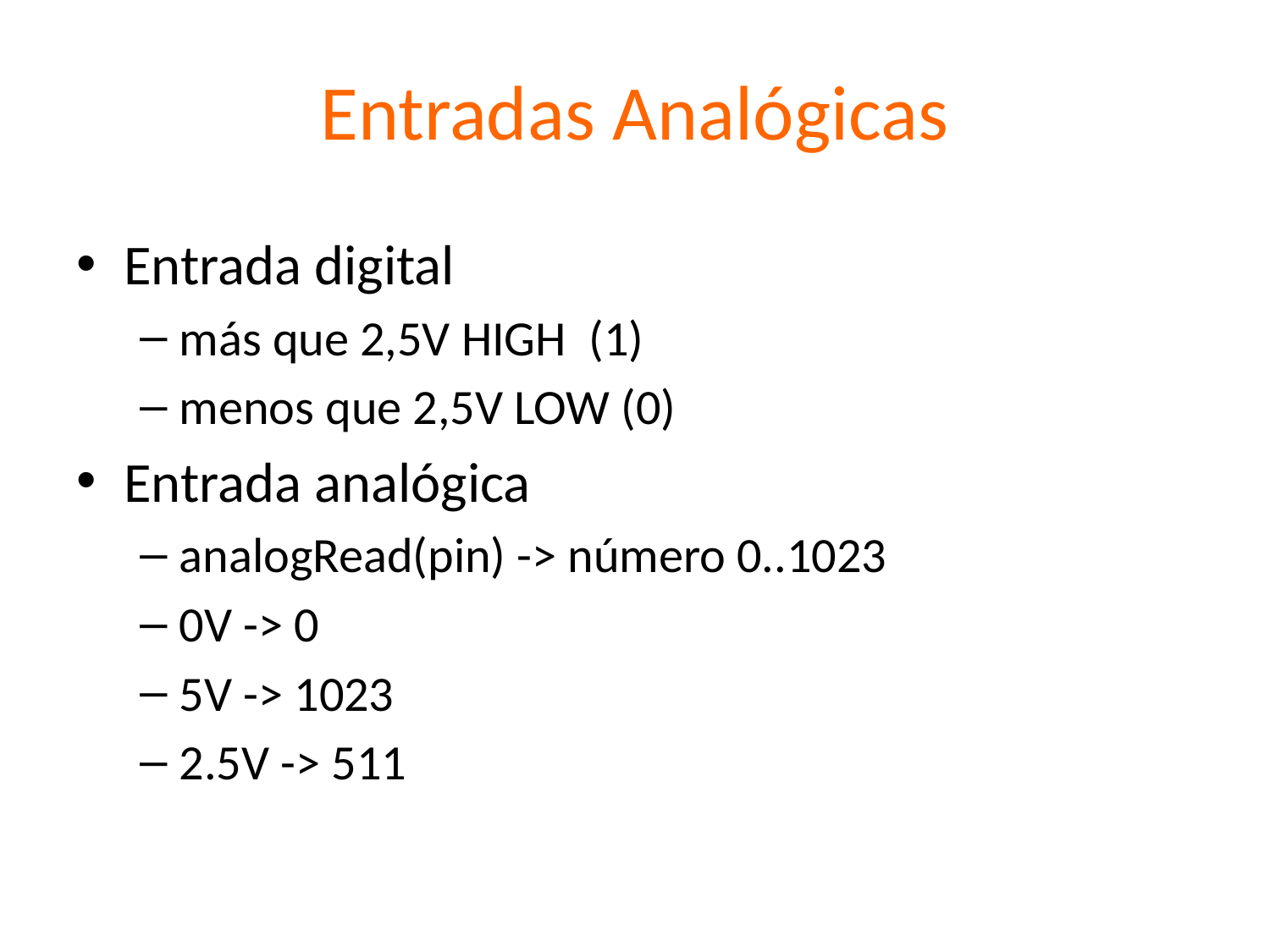

# Entradas Analógicas
Entrada digital
más que 2,5V HIGH  (1)
menos que 2,5V LOW (0)
Entrada analógica
analogRead(pin) -> número 0..1023
0V -> 0
5V -> 1023
2.5V -> 511